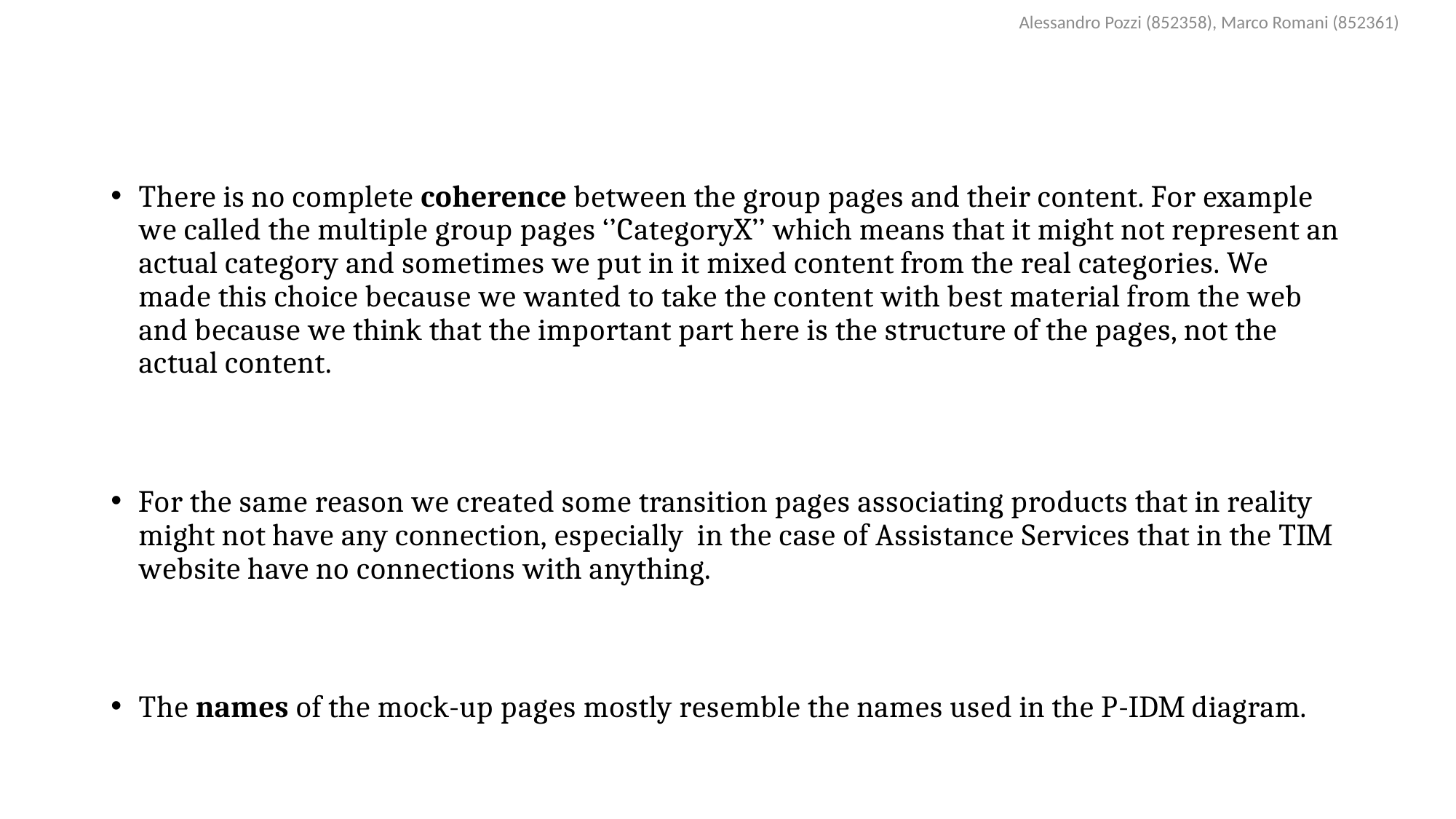

Alessandro Pozzi (852358), Marco Romani (852361)

There is no complete coherence between the group pages and their content. For example we called the multiple group pages ‘’CategoryX’’ which means that it might not represent an actual category and sometimes we put in it mixed content from the real categories. We made this choice because we wanted to take the content with best material from the web and because we think that the important part here is the structure of the pages, not the actual content.

For the same reason we created some transition pages associating products that in reality might not have any connection, especially  in the case of Assistance Services that in the TIM website have no connections with anything.

The names of the mock-up pages mostly resemble the names used in the P-IDM diagram.